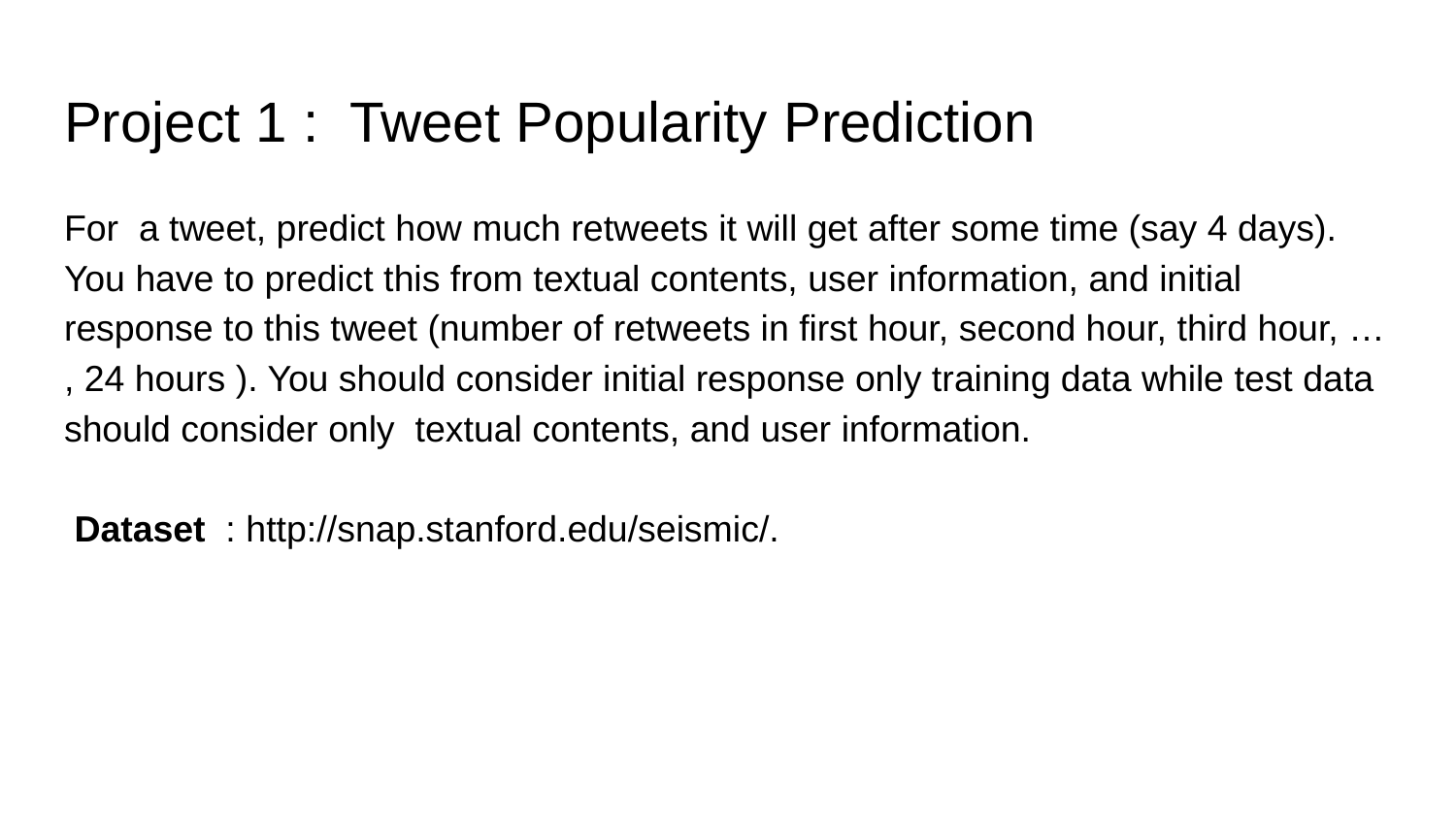

# Project 1 :  Tweet Popularity Prediction
For  a tweet, predict how much retweets it will get after some time (say 4 days). You have to predict this from textual contents, user information, and initial response to this tweet (number of retweets in first hour, second hour, third hour, … , 24 hours ). You should consider initial response only training data while test data should consider only  textual contents, and user information.

 Dataset  : http://snap.stanford.edu/seismic/.